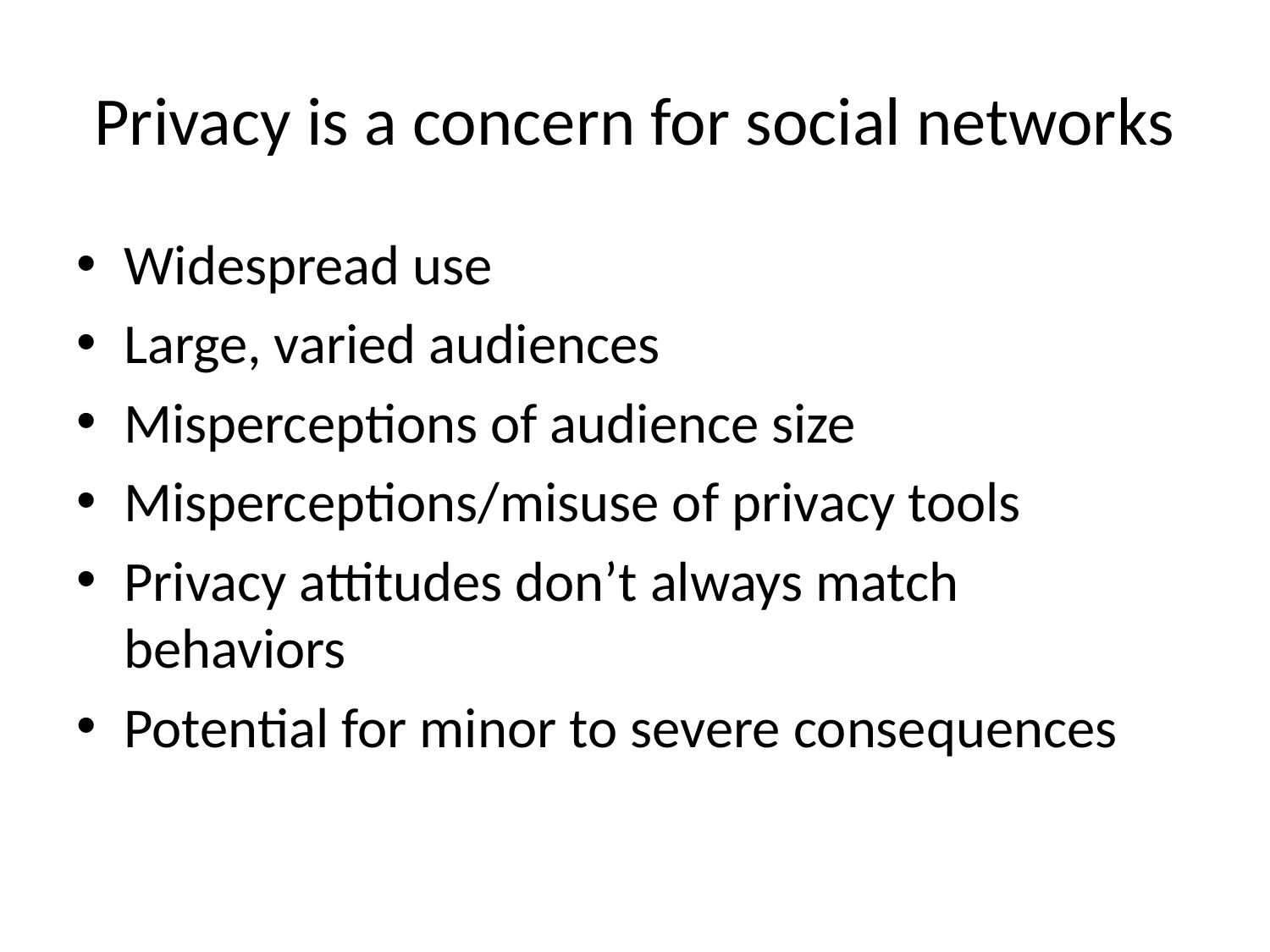

# Privacy is a concern for social networks
Widespread use
Large, varied audiences
Misperceptions of audience size
Misperceptions/misuse of privacy tools
Privacy attitudes don’t always match behaviors
Potential for minor to severe consequences